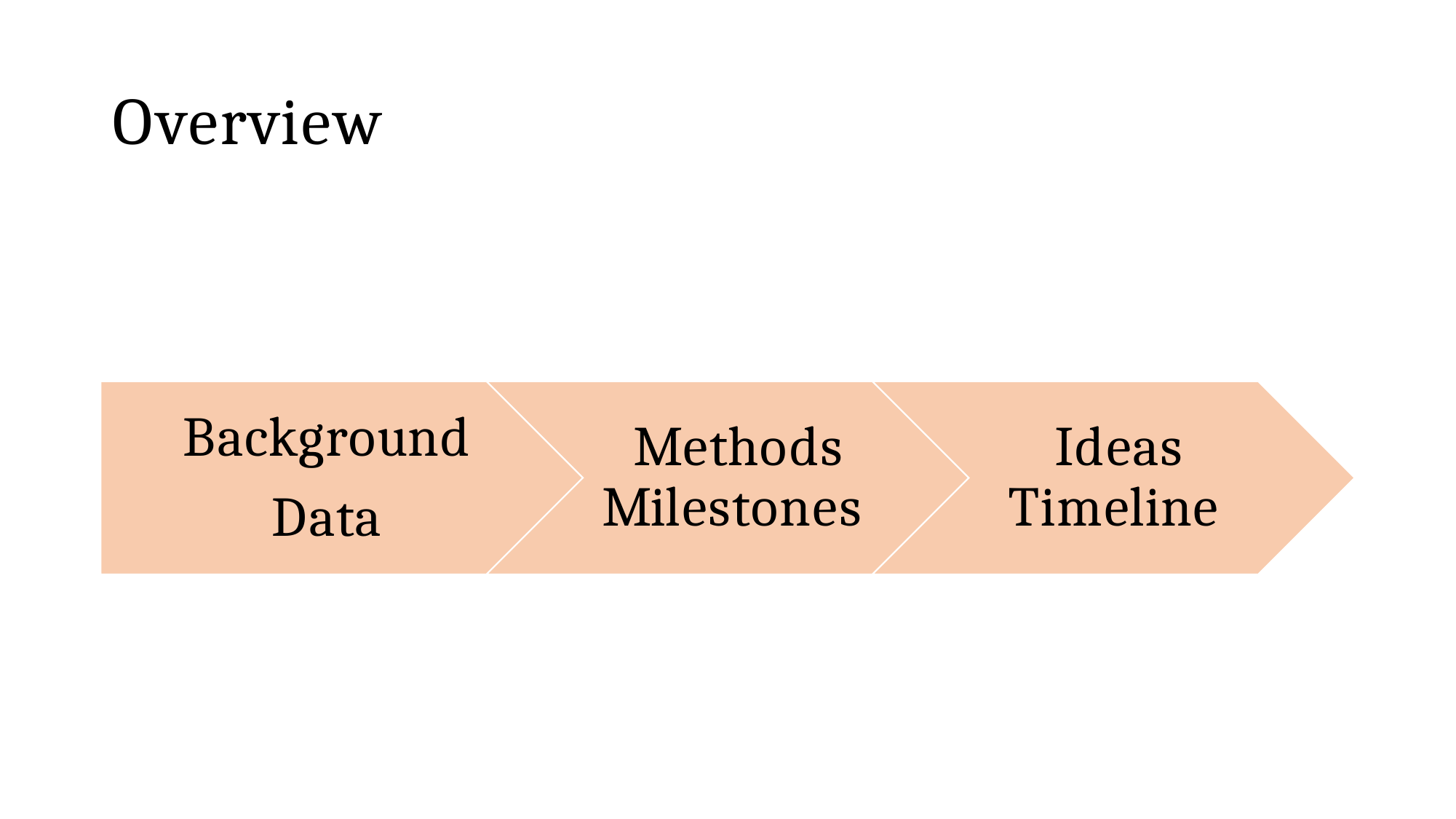

# Overview
Background
Data
 Methods Milestones
Ideas Timeline